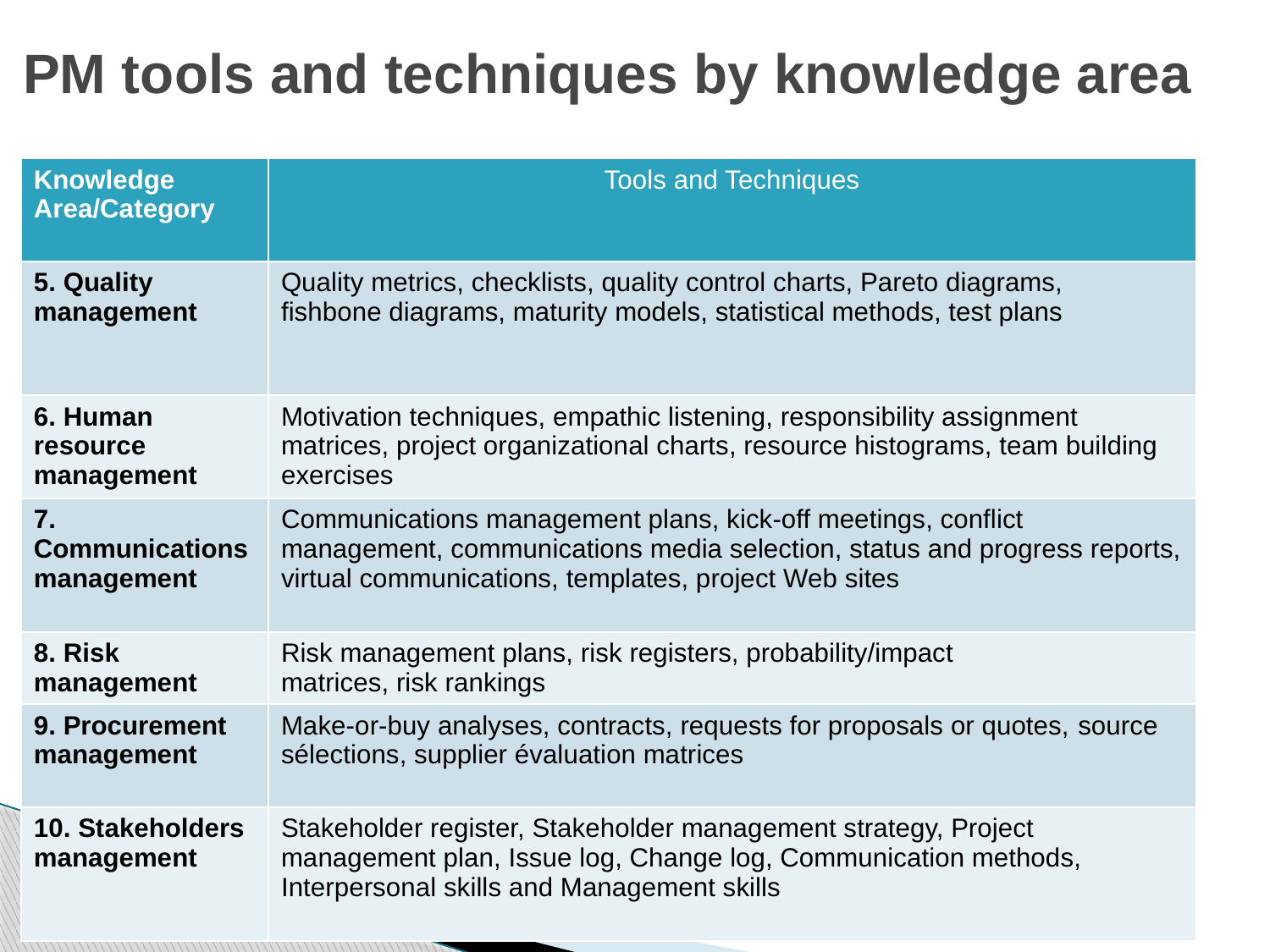

# PM tools and techniques by knowledge area
| Knowledge Area/Category | Tools and Techniques |
| --- | --- |
| 5. Quality management | Quality metrics, checklists, quality control charts, Pareto diagrams, fishbone diagrams, maturity models, statistical methods, test plans |
| 6. Human resource management | Motivation techniques, empathic listening, responsibility assignment matrices, project organizational charts, resource histograms, team building exercises |
| 7. Communications management | Communications management plans, kick-off meetings, conflict management, communications media selection, status and progress reports, virtual communications, templates, project Web sites |
| 8. Risk management | Risk management plans, risk registers, probability/impact matrices, risk rankings |
| 9. Procurement management | Make-or-buy analyses, contracts, requests for proposals or quotes, source sélections, supplier évaluation matrices |
| 10. Stakeholders management | Stakeholder register, Stakeholder management strategy, Project management plan, Issue log, Change log, Communication methods, Interpersonal skills and Management skills |